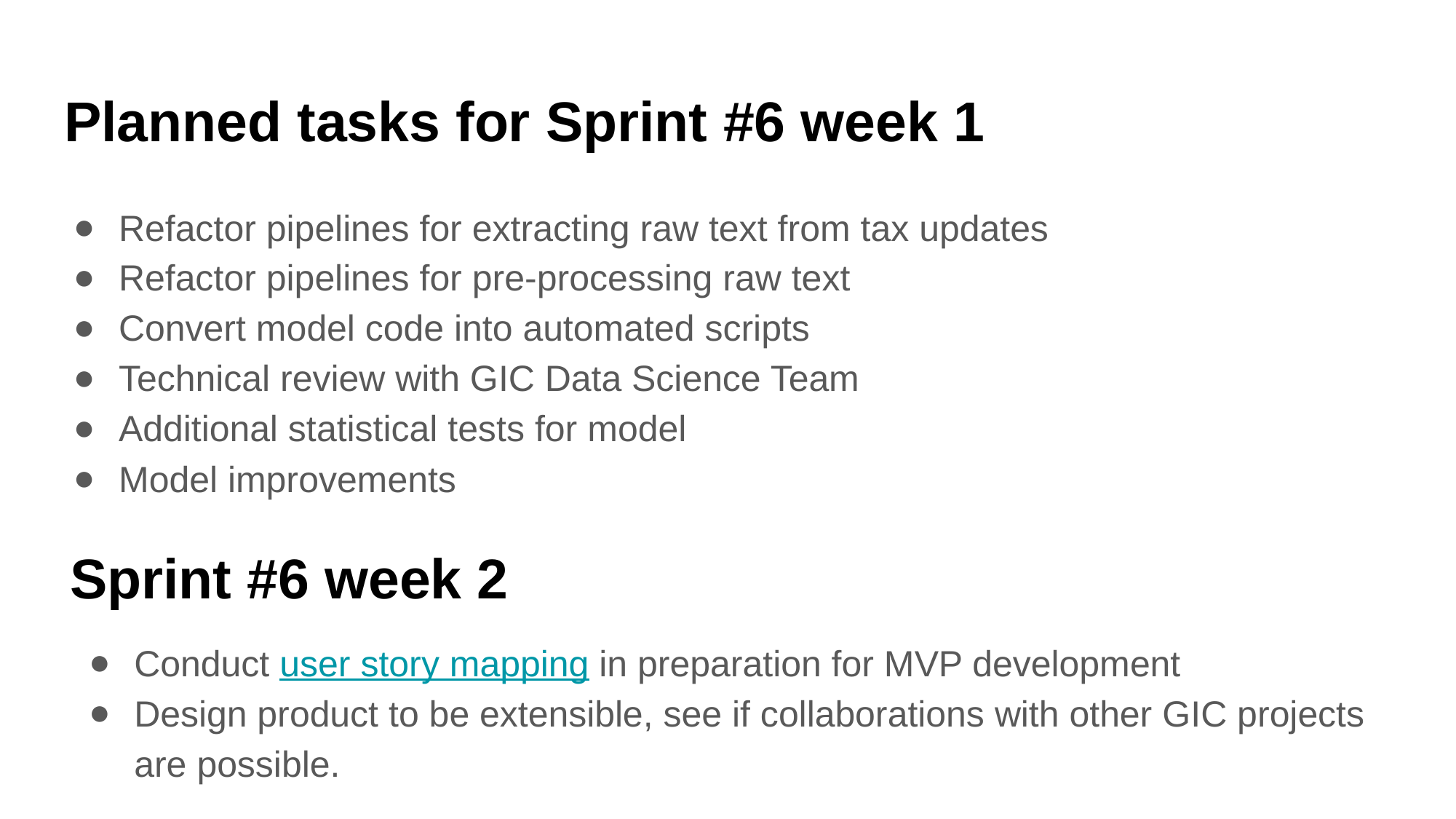

# Planned tasks for Sprint #6 week 1
Refactor pipelines for extracting raw text from tax updates
Refactor pipelines for pre-processing raw text
Convert model code into automated scripts
Technical review with GIC Data Science Team
Additional statistical tests for model
Model improvements
Sprint #6 week 2
Conduct user story mapping in preparation for MVP development
Design product to be extensible, see if collaborations with other GIC projects are possible.